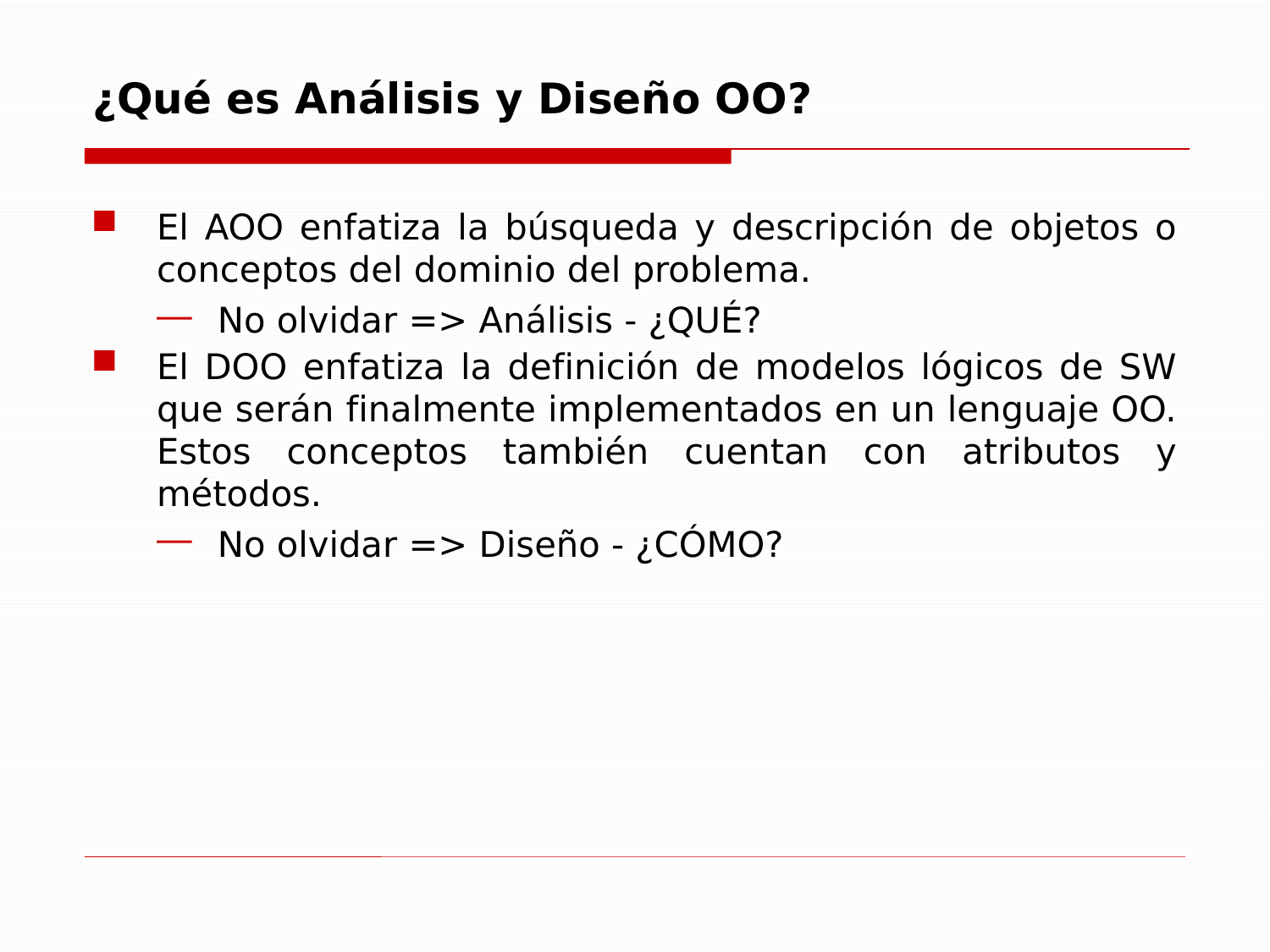

# ¿Qué es Análisis y Diseño OO?
El AOO enfatiza la búsqueda y descripción de objetos o conceptos del dominio del problema.
No olvidar => Análisis - ¿QUÉ?
El DOO enfatiza la definición de modelos lógicos de SW que serán finalmente implementados en un lenguaje OO. Estos conceptos también cuentan con atributos y métodos.
No olvidar => Diseño - ¿CÓMO?